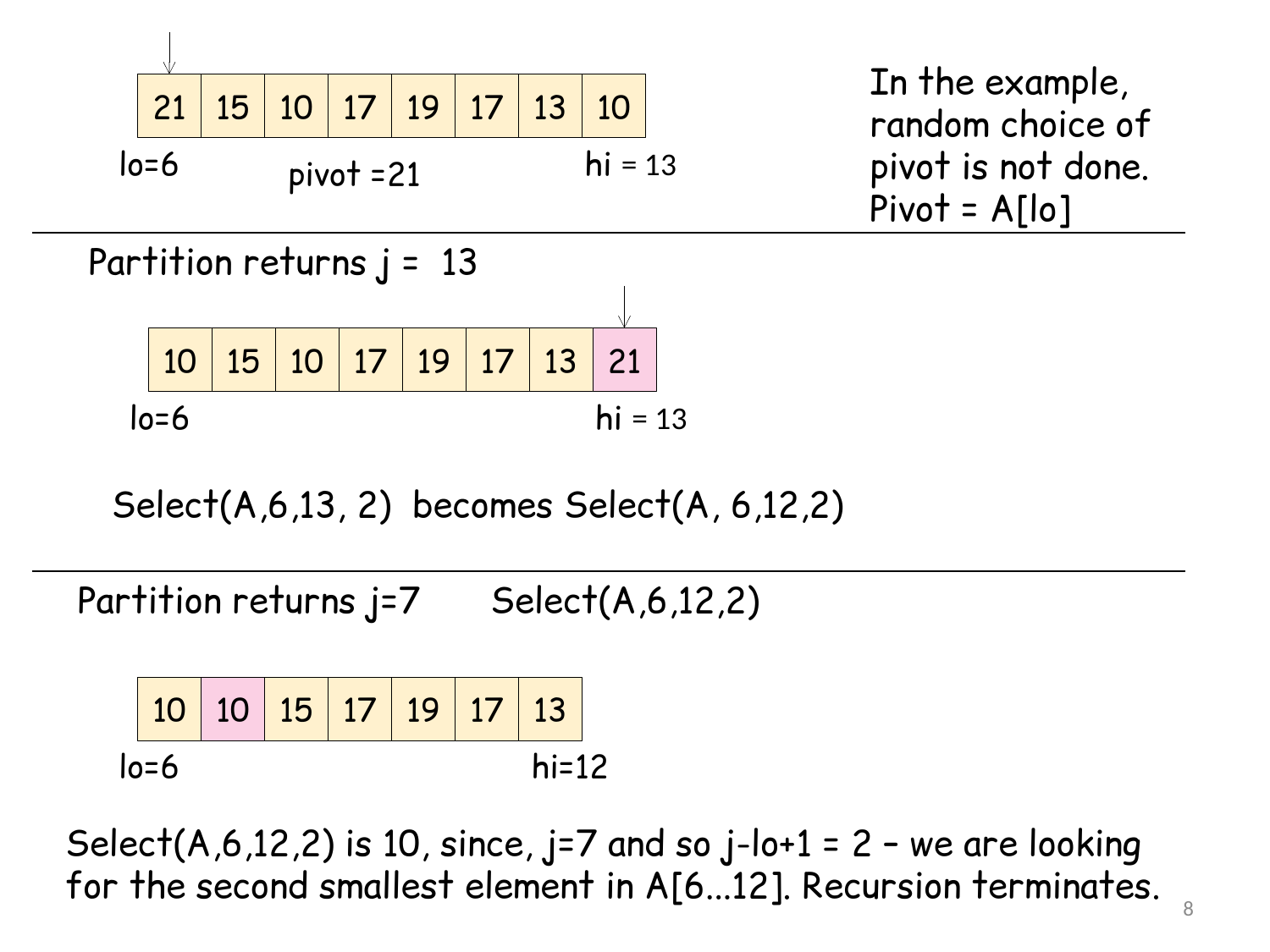

In the example, random choice of pivot is not done. Pivot = A[lo]
21
15
10
17
19
17
13
10
lo=6
hi = 13
pivot =21
Partition returns j =  13
10
15
10
17
19
17
13
21
lo=6
hi = 13
Select(A,6,13, 2)  becomes Select(A, 6,12,2)
Partition returns j=7
Select(A,6,12,2)
10
10
15
17
19
17
13
lo=6
hi=12
Select(A,6,12,2) is 10, since, j=7 and so j-lo+1 = 2 – we are looking for the second smallest element in A[6...12]. Recursion terminates.
8